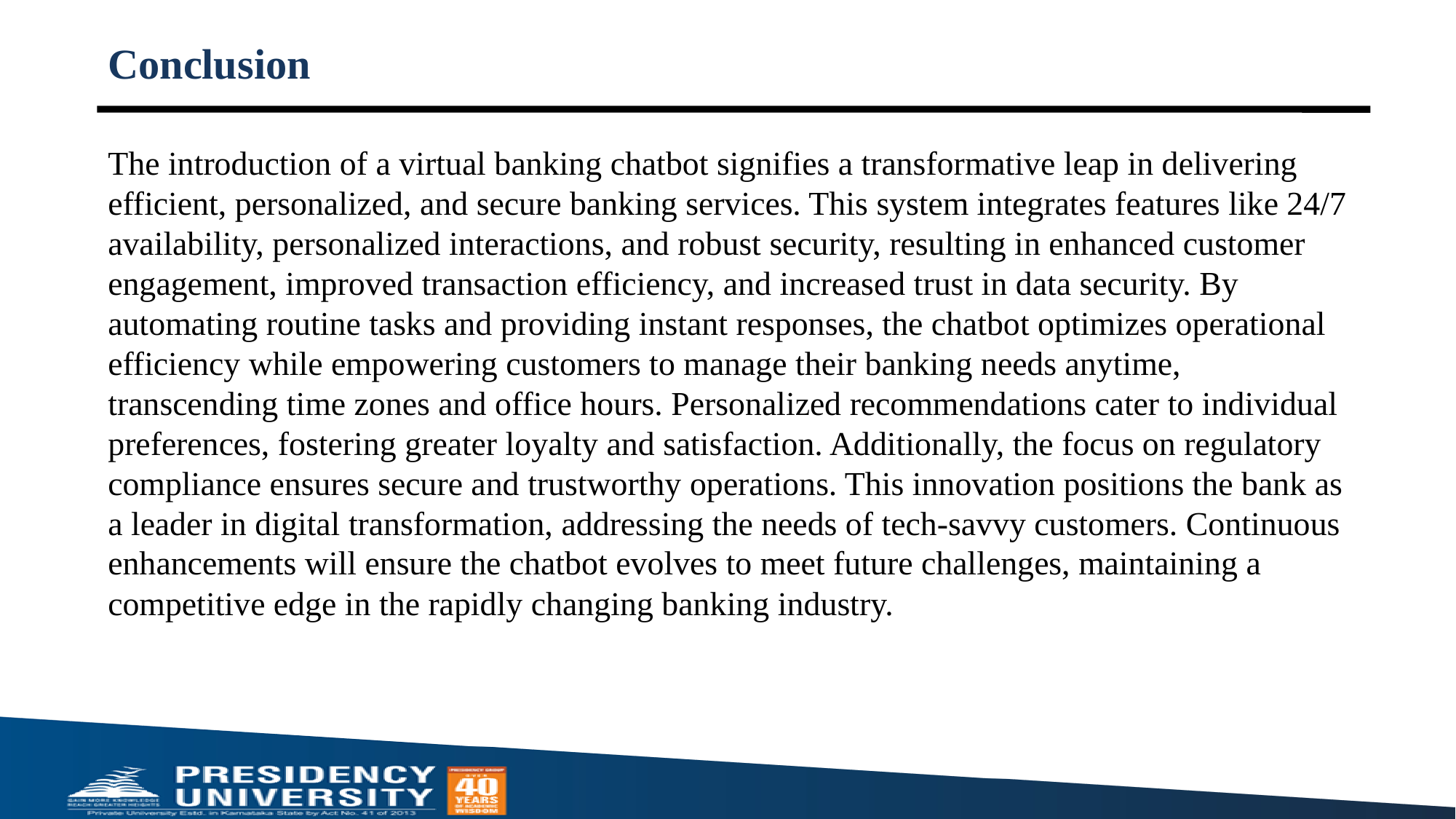

# Conclusion
The introduction of a virtual banking chatbot signifies a transformative leap in delivering efficient, personalized, and secure banking services. This system integrates features like 24/7 availability, personalized interactions, and robust security, resulting in enhanced customer engagement, improved transaction efficiency, and increased trust in data security. By automating routine tasks and providing instant responses, the chatbot optimizes operational efficiency while empowering customers to manage their banking needs anytime, transcending time zones and office hours. Personalized recommendations cater to individual preferences, fostering greater loyalty and satisfaction. Additionally, the focus on regulatory compliance ensures secure and trustworthy operations. This innovation positions the bank as a leader in digital transformation, addressing the needs of tech-savvy customers. Continuous enhancements will ensure the chatbot evolves to meet future challenges, maintaining a competitive edge in the rapidly changing banking industry.